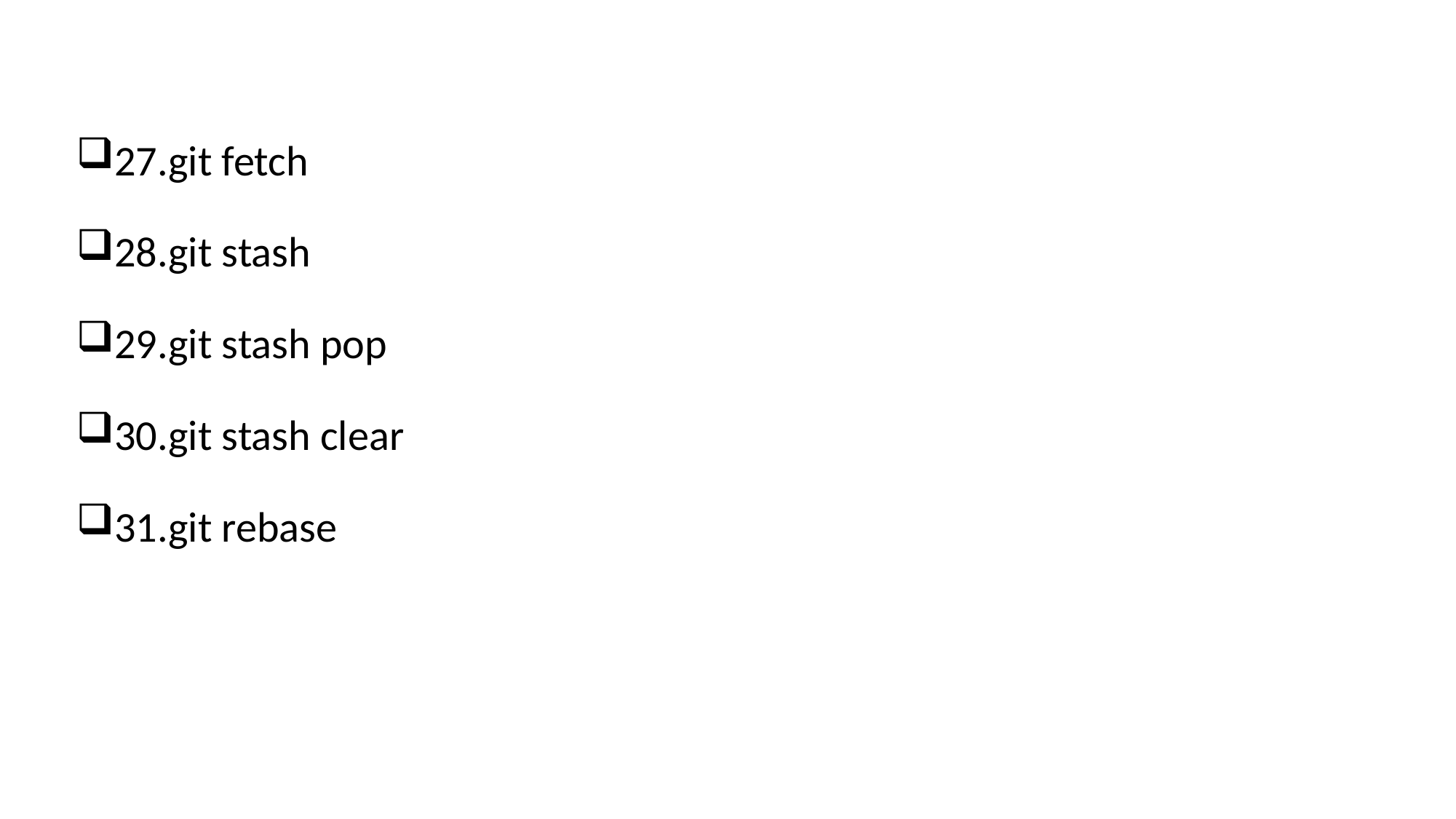

27.git fetch
28.git stash
29.git stash pop
30.git stash clear
31.git rebase